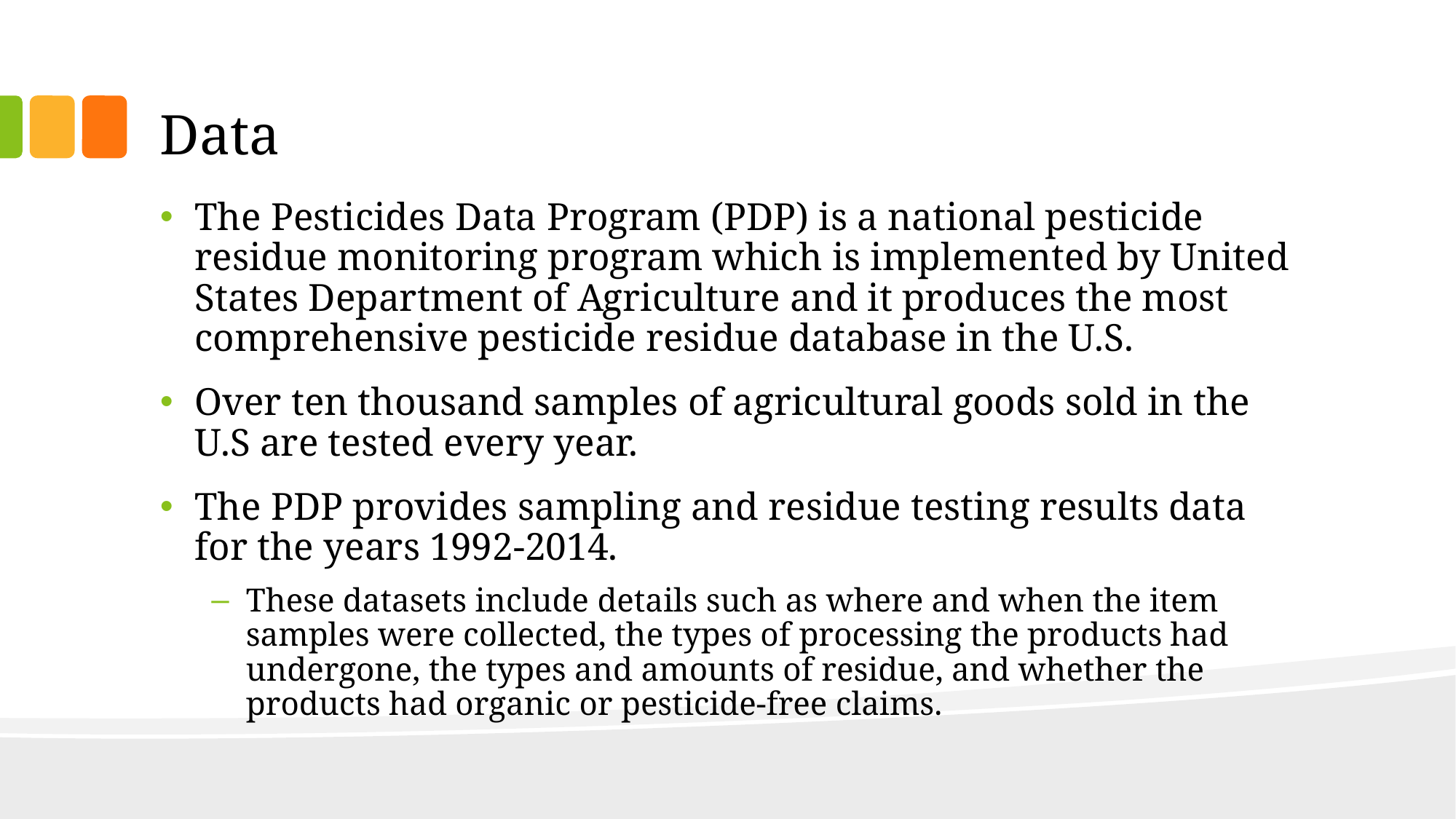

# Data
The Pesticides Data Program (PDP) is a national pesticide residue monitoring program which is implemented by United States Department of Agriculture and it produces the most comprehensive pesticide residue database in the U.S.
Over ten thousand samples of agricultural goods sold in the U.S are tested every year.
The PDP provides sampling and residue testing results data for the years 1992-2014.
These datasets include details such as where and when the item samples were collected, the types of processing the products had undergone, the types and amounts of residue, and whether the products had organic or pesticide-free claims.